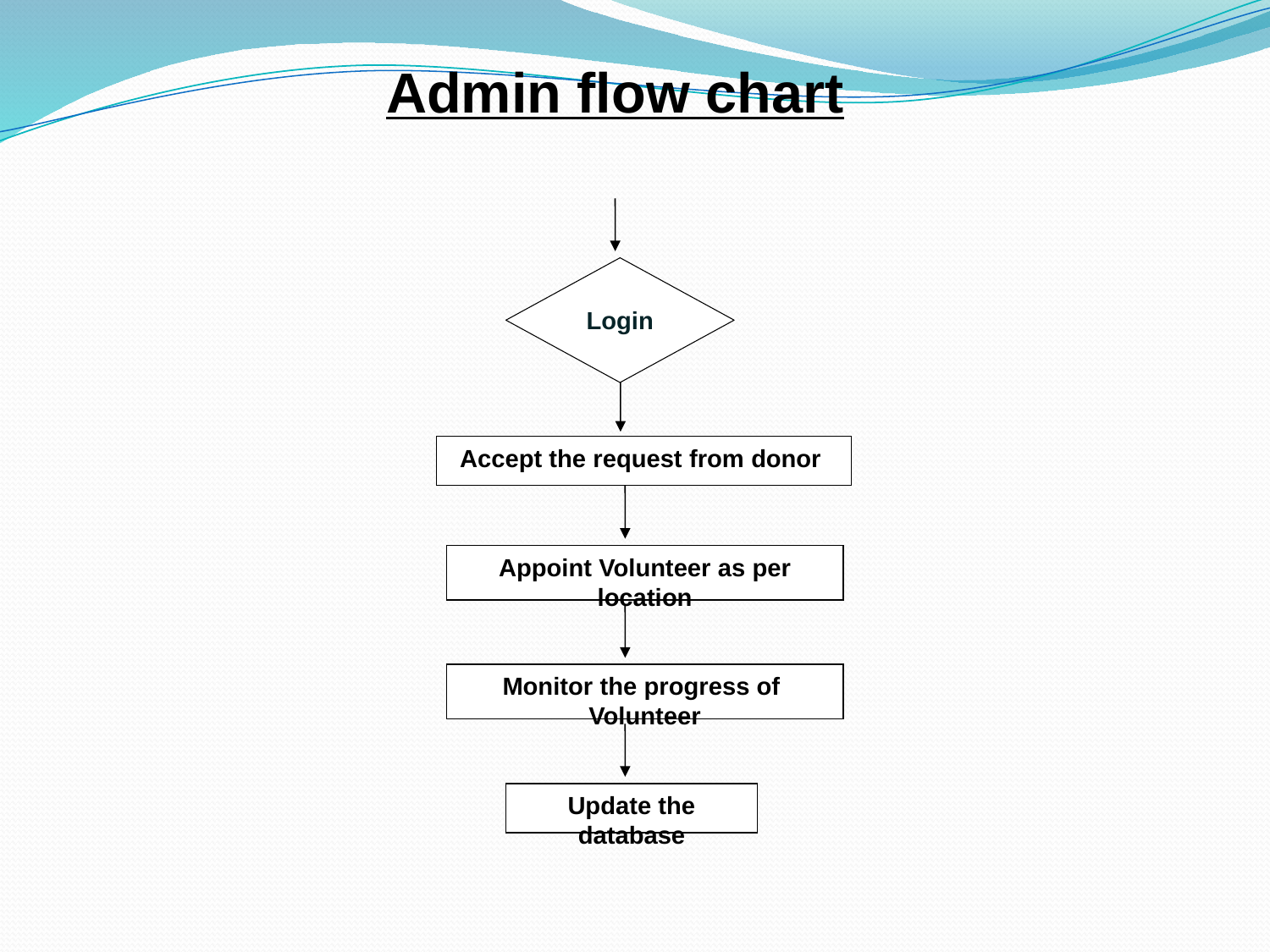

Admin flow chart

Login

Accept the request from donor

Appoint Volunteer as per location

Monitor the progress of  Volunteer

Update the database